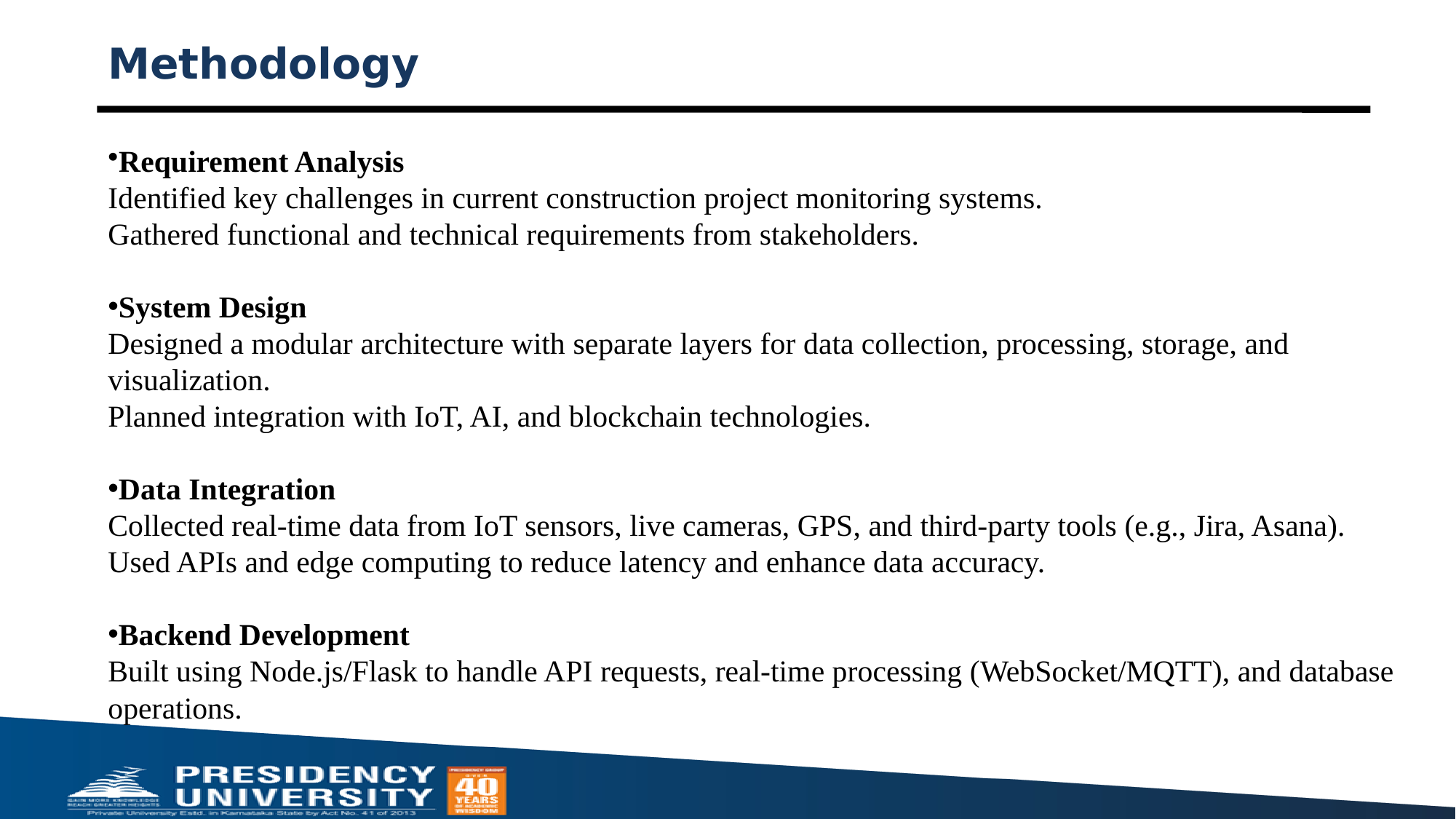

# Methodology
Requirement Analysis
Identified key challenges in current construction project monitoring systems.
Gathered functional and technical requirements from stakeholders.

System Design
Designed a modular architecture with separate layers for data collection, processing, storage, and visualization.
Planned integration with IoT, AI, and blockchain technologies.

Data Integration
Collected real-time data from IoT sensors, live cameras, GPS, and third-party tools (e.g., Jira, Asana).
Used APIs and edge computing to reduce latency and enhance data accuracy.

Backend Development
Built using Node.js/Flask to handle API requests, real-time processing (WebSocket/MQTT), and database operations.